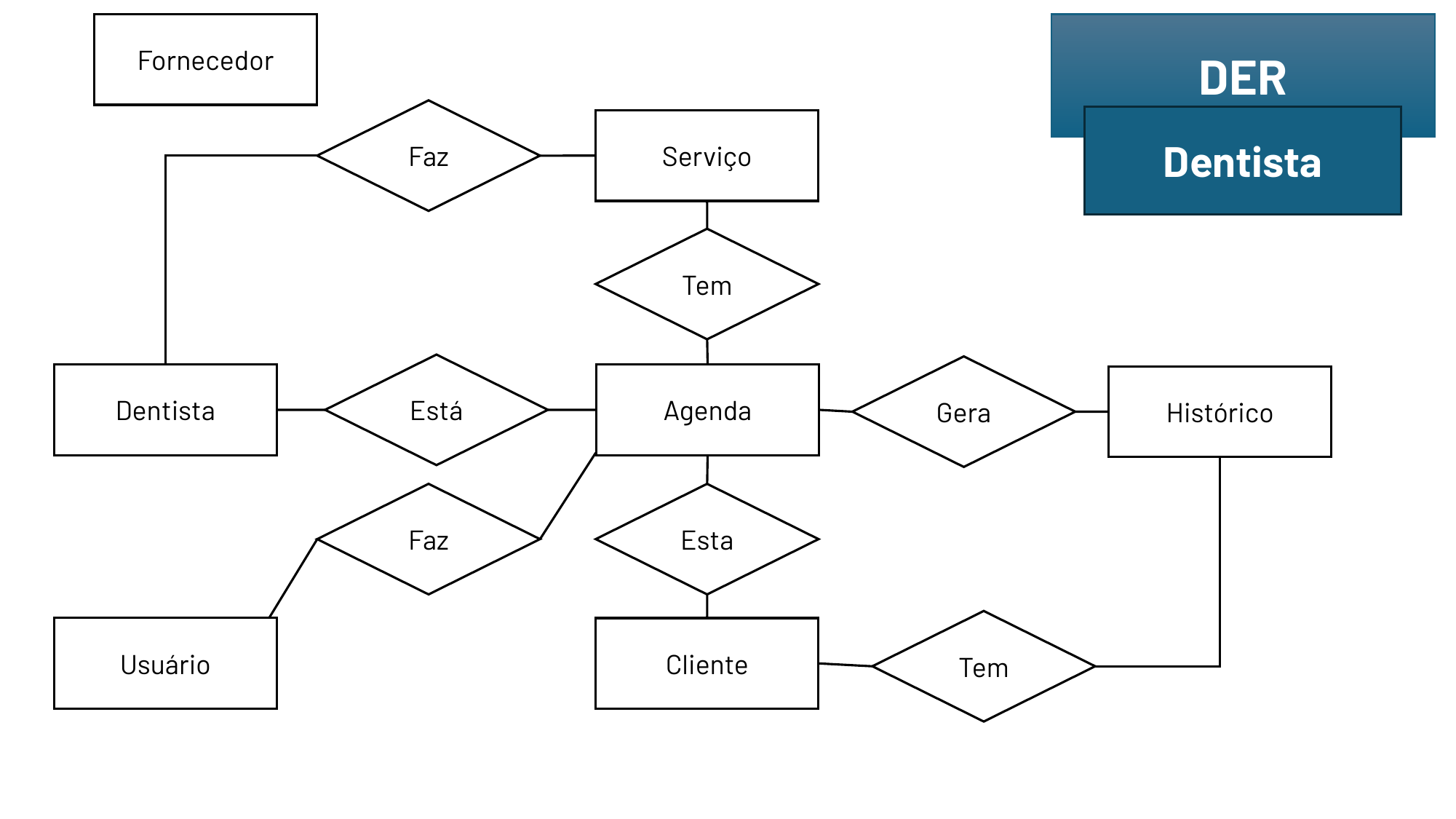

Fornecedor
DER
Dentista
Faz
Serviço
Tem
Está
Gera
Dentista
Agenda
Histórico
Faz
Esta
Tem
Usuário
Cliente